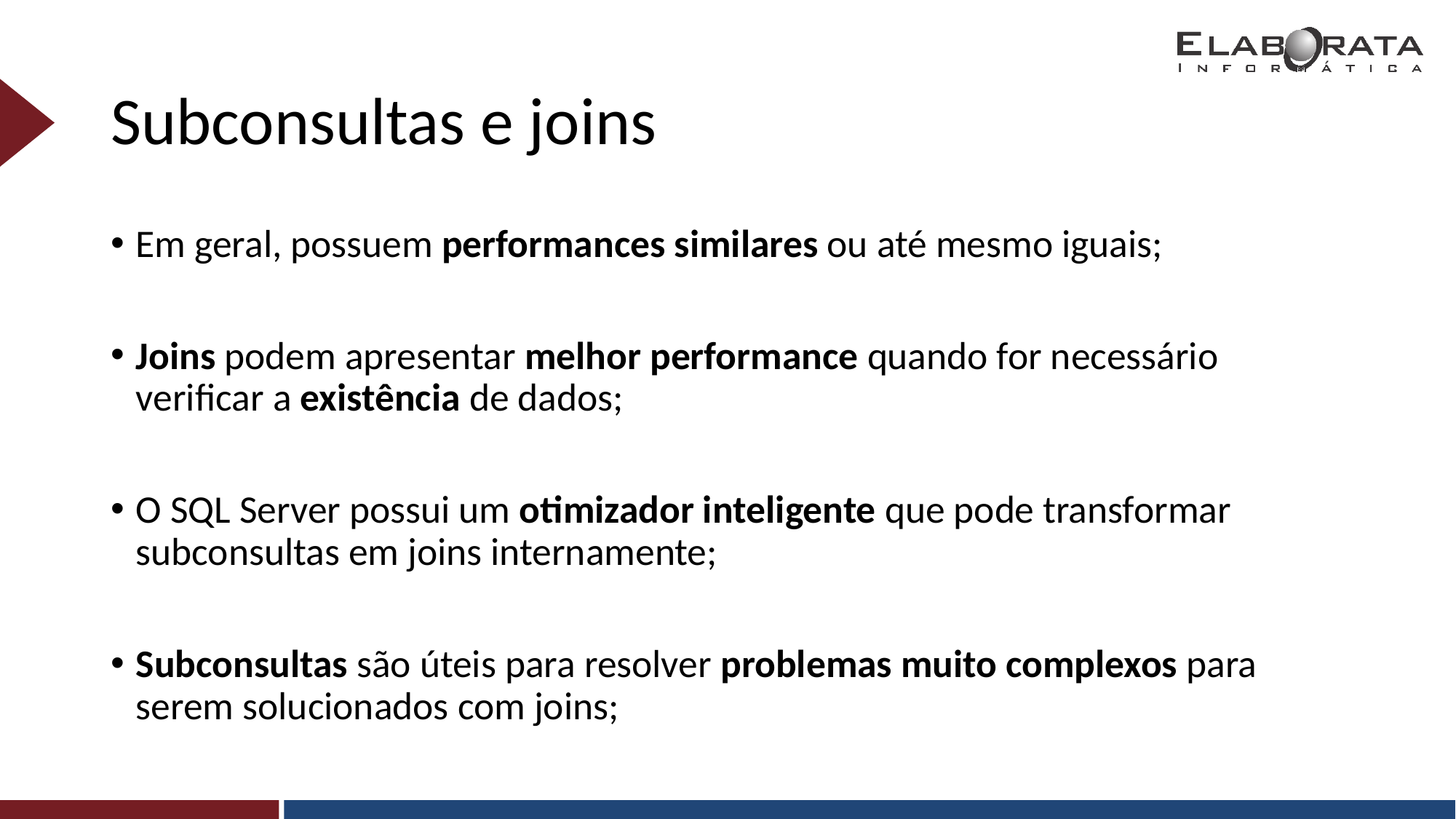

# Subconsultas e joins
Em geral, possuem performances similares ou até mesmo iguais;

Joins podem apresentar melhor performance quando for necessário verificar a existência de dados;

O SQL Server possui um otimizador inteligente que pode transformar subconsultas em joins internamente;

Subconsultas são úteis para resolver problemas muito complexos para serem solucionados com joins;